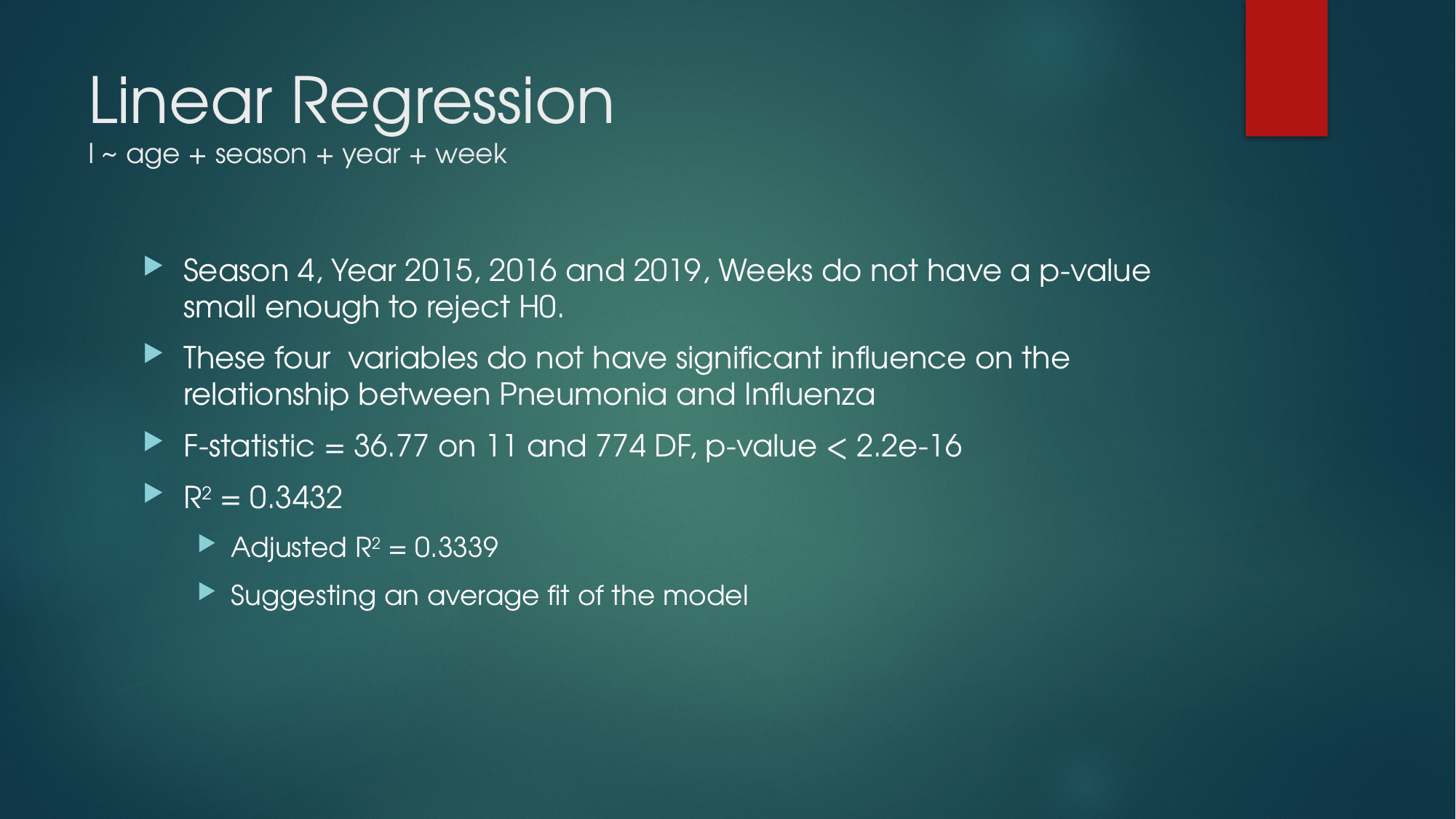

# Linear Regression I ~ age + season + year + week
Season 4, Year 2015, 2016 and 2019, Weeks do not have a p-value small enough to reject H0.
These four  variables do not have significant influence on the relationship between Pneumonia and Influenza
F-statistic = 36.77 on 11 and 774 DF, p-value < 2.2e-16
R2 = 0.3432
Adjusted R2 = 0.3339
Suggesting an average fit of the model